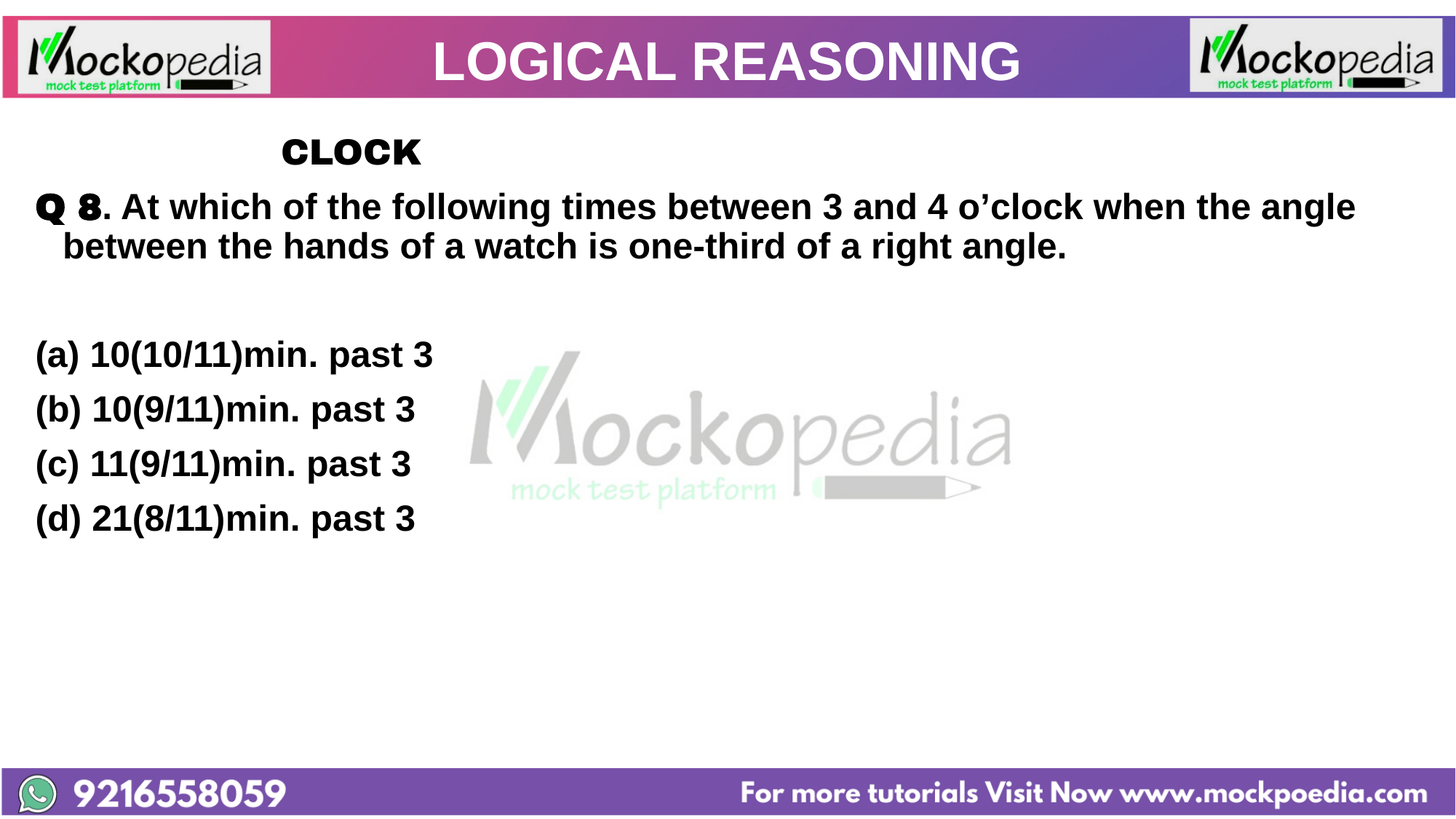

# LOGICAL REASONING
			CLOCK
Q 8. At which of the following times between 3 and 4 o’clock when the angle between the hands of a watch is one-third of a right angle.

10(10/11)min. past 3
(b) 10(9/11)min. past 3
(c) 11(9/11)min. past 3
(d) 21(8/11)min. past 3